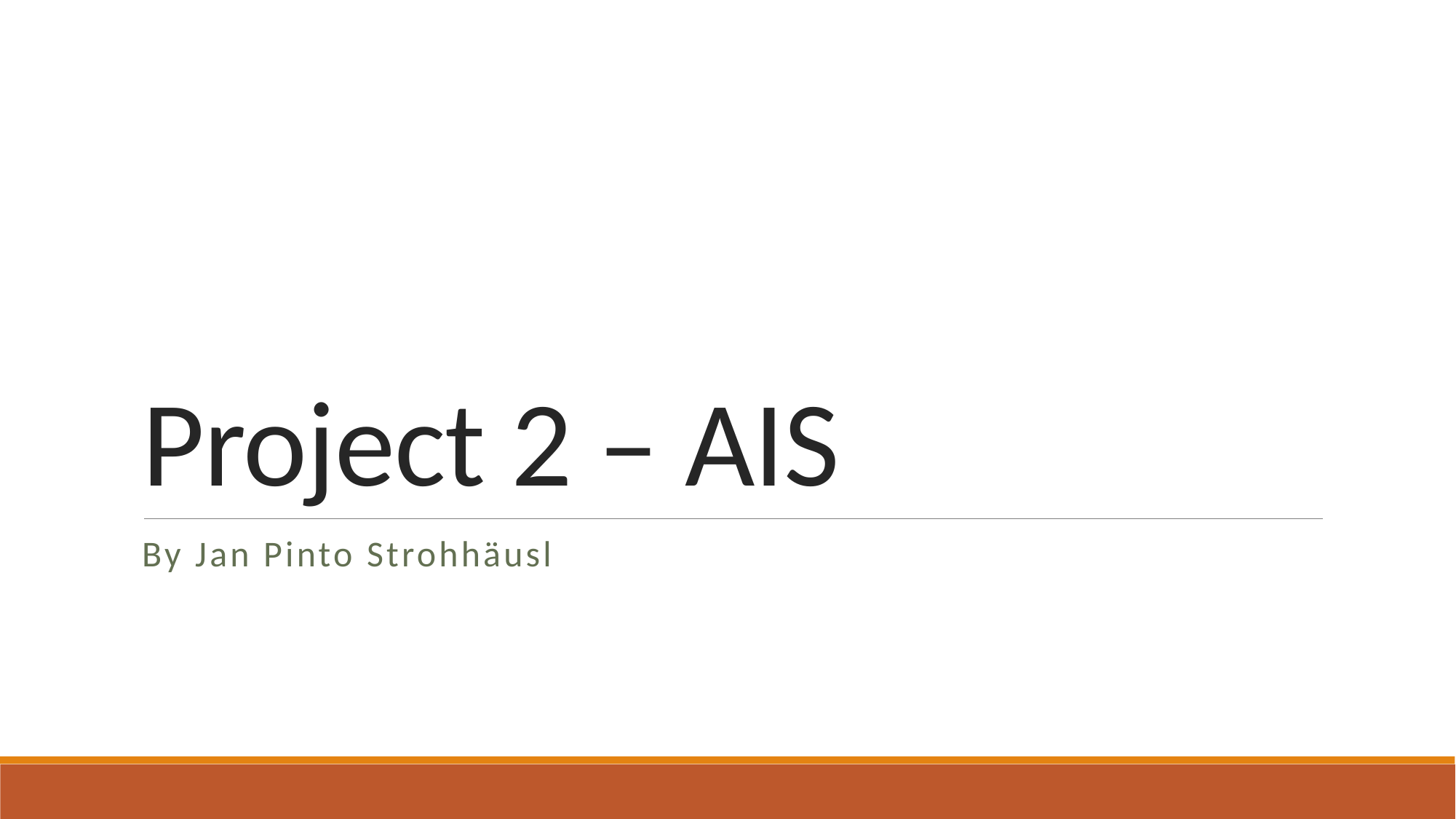

# Project 2 – AIS
By Jan Pinto Strohhäusl